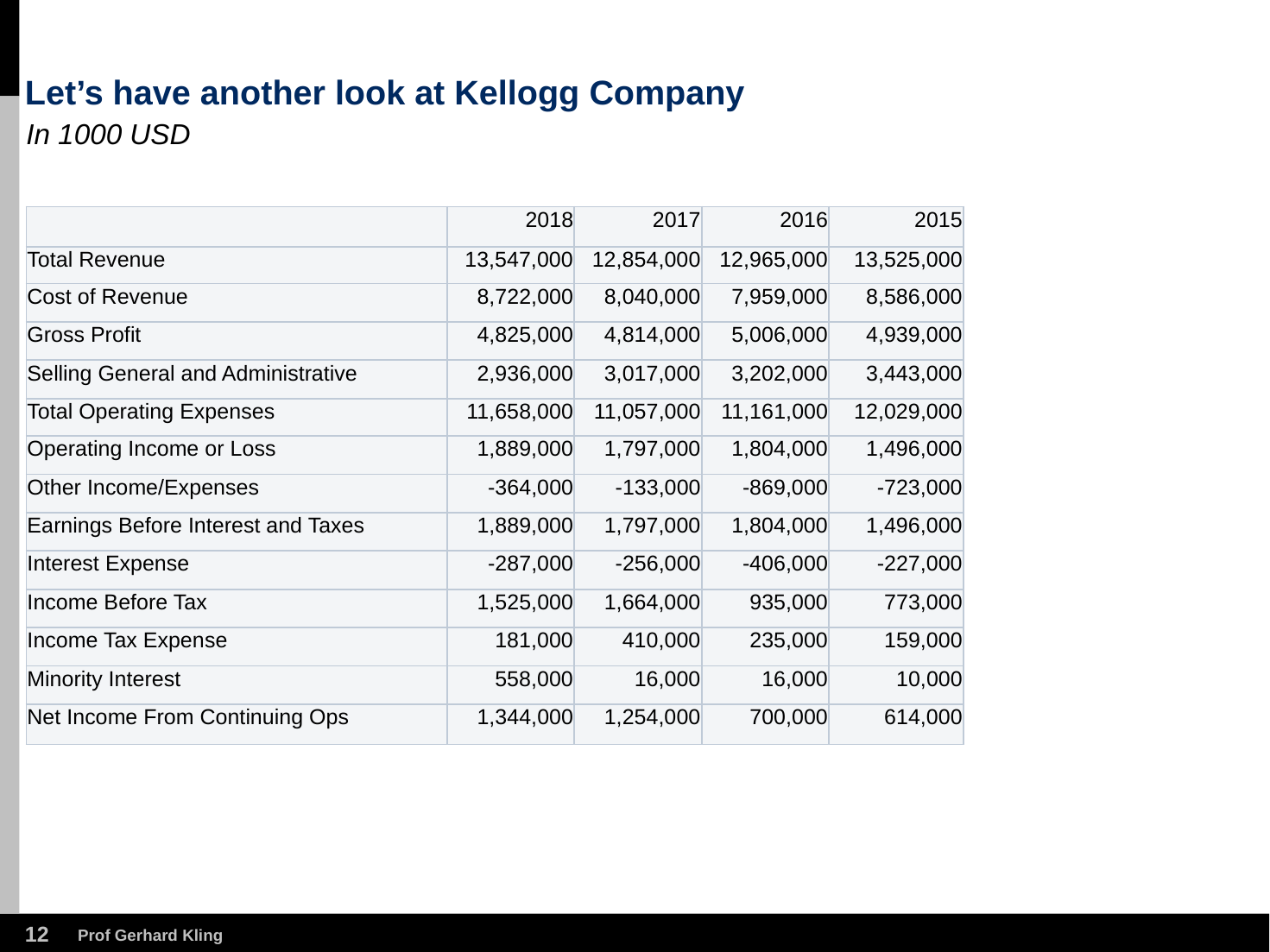

# Let’s have another look at Kellogg Company
In 1000 USD
|  | 2018 | 2017 | 2016 | 2015 |
| --- | --- | --- | --- | --- |
| Total Revenue | 13,547,000 | 12,854,000 | 12,965,000 | 13,525,000 |
| Cost of Revenue | 8,722,000 | 8,040,000 | 7,959,000 | 8,586,000 |
| Gross Profit | 4,825,000 | 4,814,000 | 5,006,000 | 4,939,000 |
| Selling General and Administrative | 2,936,000 | 3,017,000 | 3,202,000 | 3,443,000 |
| Total Operating Expenses | 11,658,000 | 11,057,000 | 11,161,000 | 12,029,000 |
| Operating Income or Loss | 1,889,000 | 1,797,000 | 1,804,000 | 1,496,000 |
| Other Income/Expenses | -364,000 | -133,000 | -869,000 | -723,000 |
| Earnings Before Interest and Taxes | 1,889,000 | 1,797,000 | 1,804,000 | 1,496,000 |
| Interest Expense | -287,000 | -256,000 | -406,000 | -227,000 |
| Income Before Tax | 1,525,000 | 1,664,000 | 935,000 | 773,000 |
| Income Tax Expense | 181,000 | 410,000 | 235,000 | 159,000 |
| Minority Interest | 558,000 | 16,000 | 16,000 | 10,000 |
| Net Income From Continuing Ops | 1,344,000 | 1,254,000 | 700,000 | 614,000 |
12
Prof Gerhard Kling